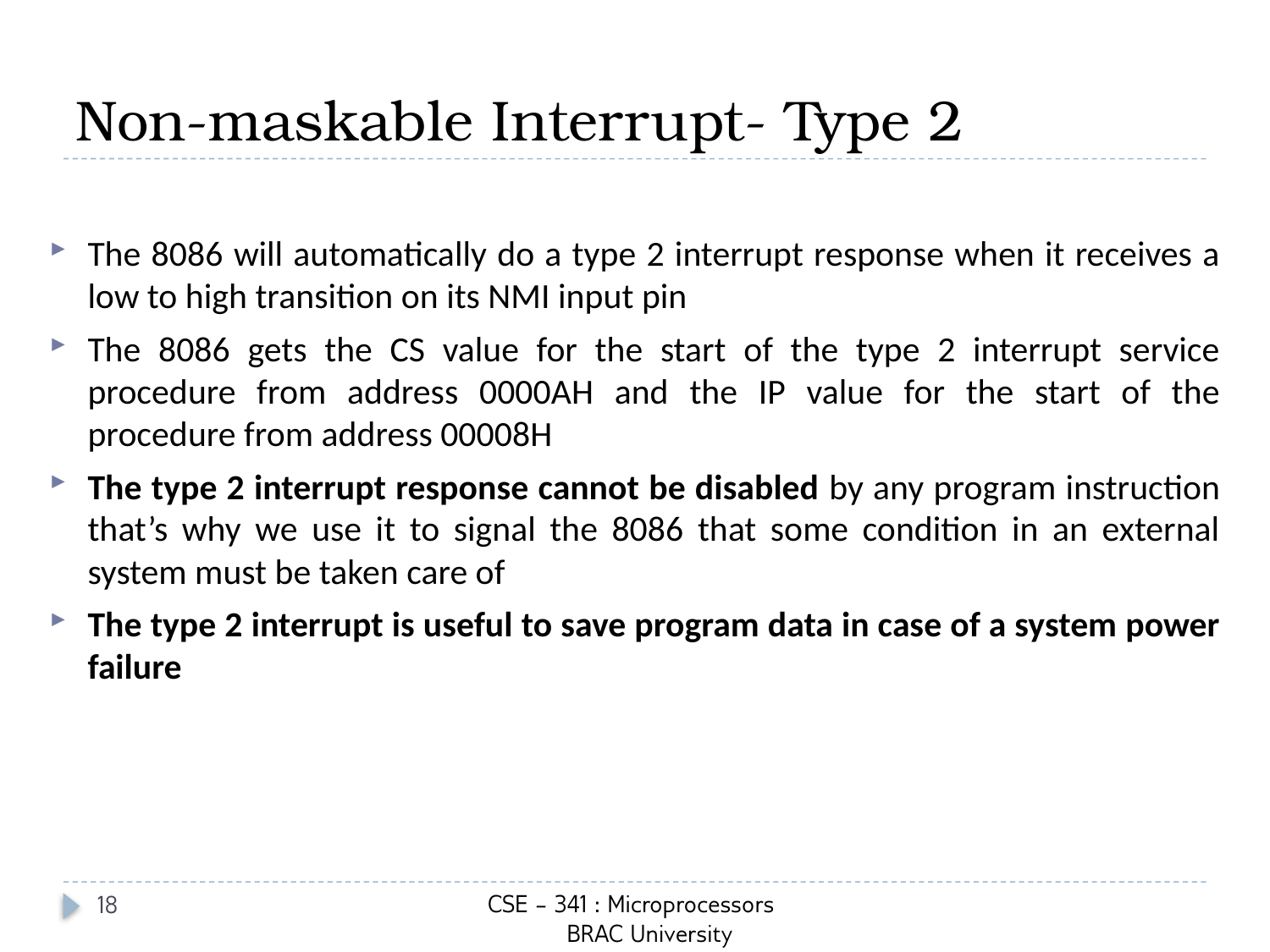

# Non-maskable Interrupt- Type 2
The 8086 will automatically do a type 2 interrupt response when it receives a low to high transition on its NMI input pin
The 8086 gets the CS value for the start of the type 2 interrupt service procedure from address 0000AH and the IP value for the start of the procedure from address 00008H
The type 2 interrupt response cannot be disabled by any program instruction that’s why we use it to signal the 8086 that some condition in an external system must be taken care of
The type 2 interrupt is useful to save program data in case of a system power failure

CSE – 341 : Microprocessors
    BRAC University
18